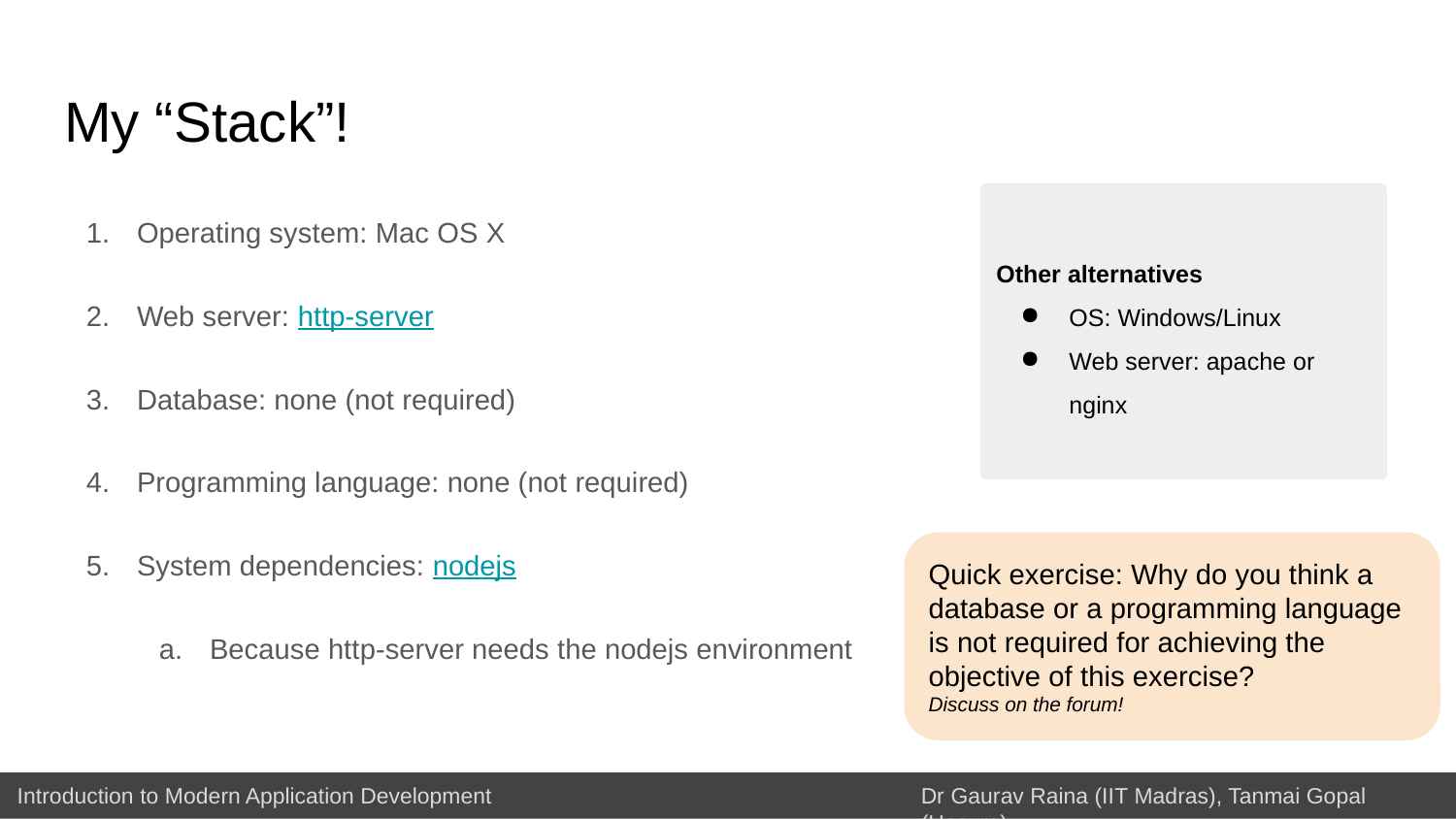

# My “Stack”!
Operating system: Mac OS X
Web server: http-server
Database: none (not required)
Programming language: none (not required)
System dependencies: nodejs
Because http-server needs the nodejs environment
Other alternatives
OS: Windows/Linux
Web server: apache or nginx
Quick exercise: Why do you think a database or a programming language is not required for achieving the objective of this exercise?
Discuss on the forum!